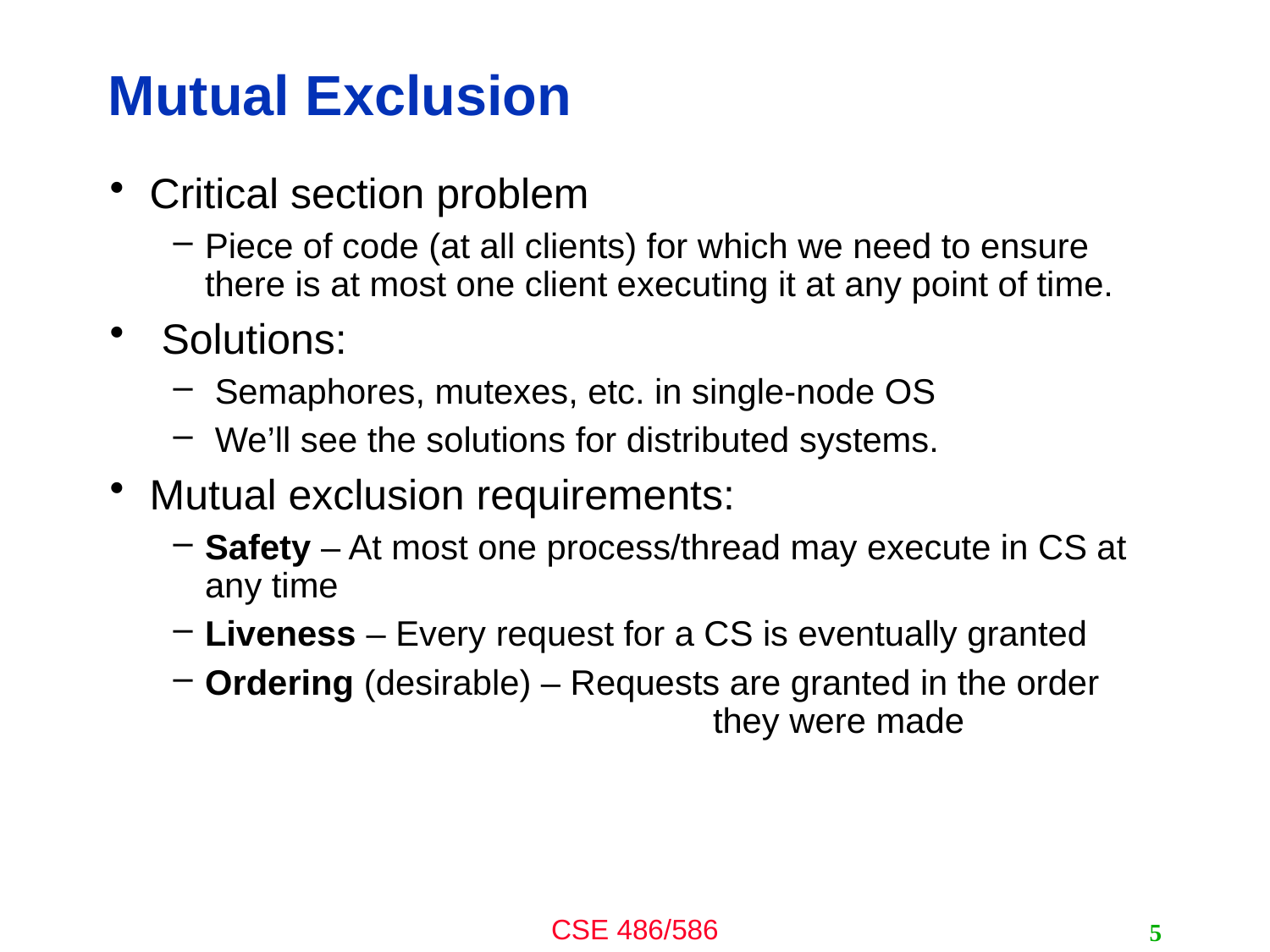

# Mutual Exclusion
Critical section problem
Piece of code (at all clients) for which we need to ensure there is at most one client executing it at any point of time.
 Solutions:
 Semaphores, mutexes, etc. in single-node OS
 We’ll see the solutions for distributed systems.
Mutual exclusion requirements:
Safety – At most one process/thread may execute in CS at any time
Liveness – Every request for a CS is eventually granted
Ordering (desirable) – Requests are granted in the order 				they were made
5